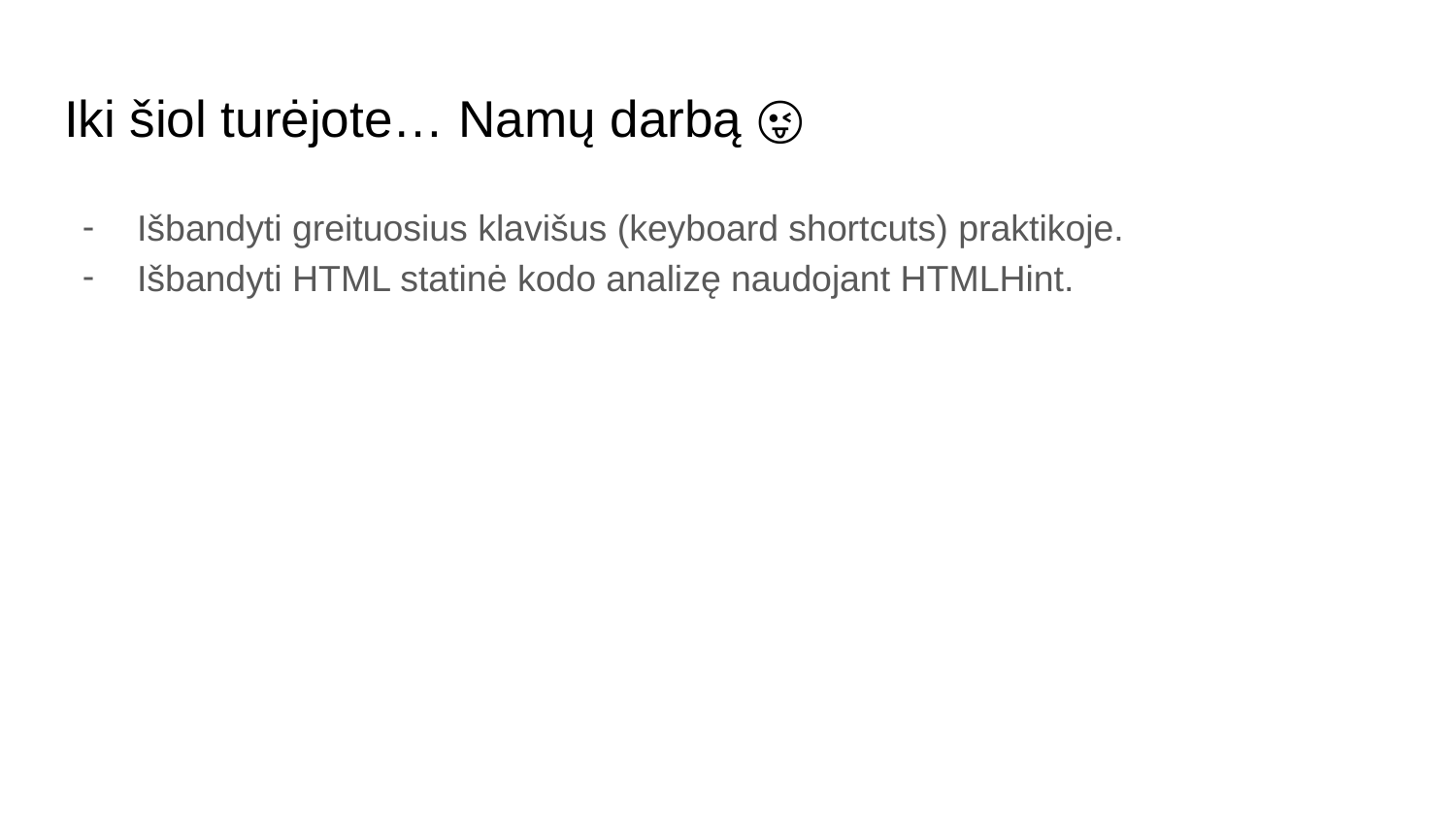

# Iki šiol turėjote… Namų darbą 😜
Išbandyti greituosius klavišus (keyboard shortcuts) praktikoje.
Išbandyti HTML statinė kodo analizę naudojant HTMLHint.